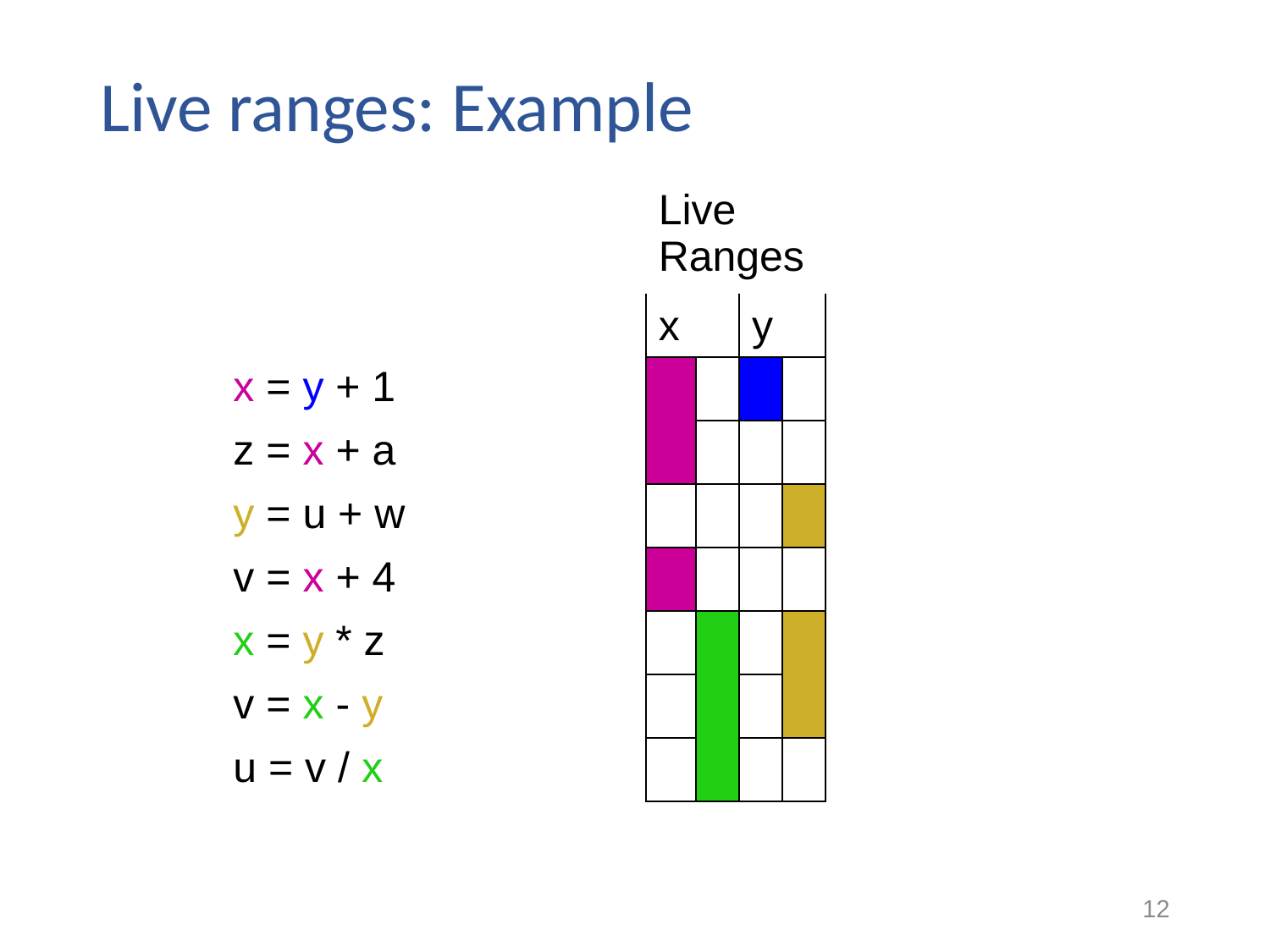

# Live ranges: Example
|  | Live Ranges |  |  |  |
| --- | --- | --- | --- | --- |
|  | x |  | y |  |
| x = y + 1 |  |  |  |  |
| z = x + a |  |  |  |  |
| y = u + w |  |  |  |  |
| v = x + 4 |  |  |  |  |
| x = y \* z |  |  |  |  |
| v = x - y |  |  |  |  |
| u = v / x |  |  |  |  |
12